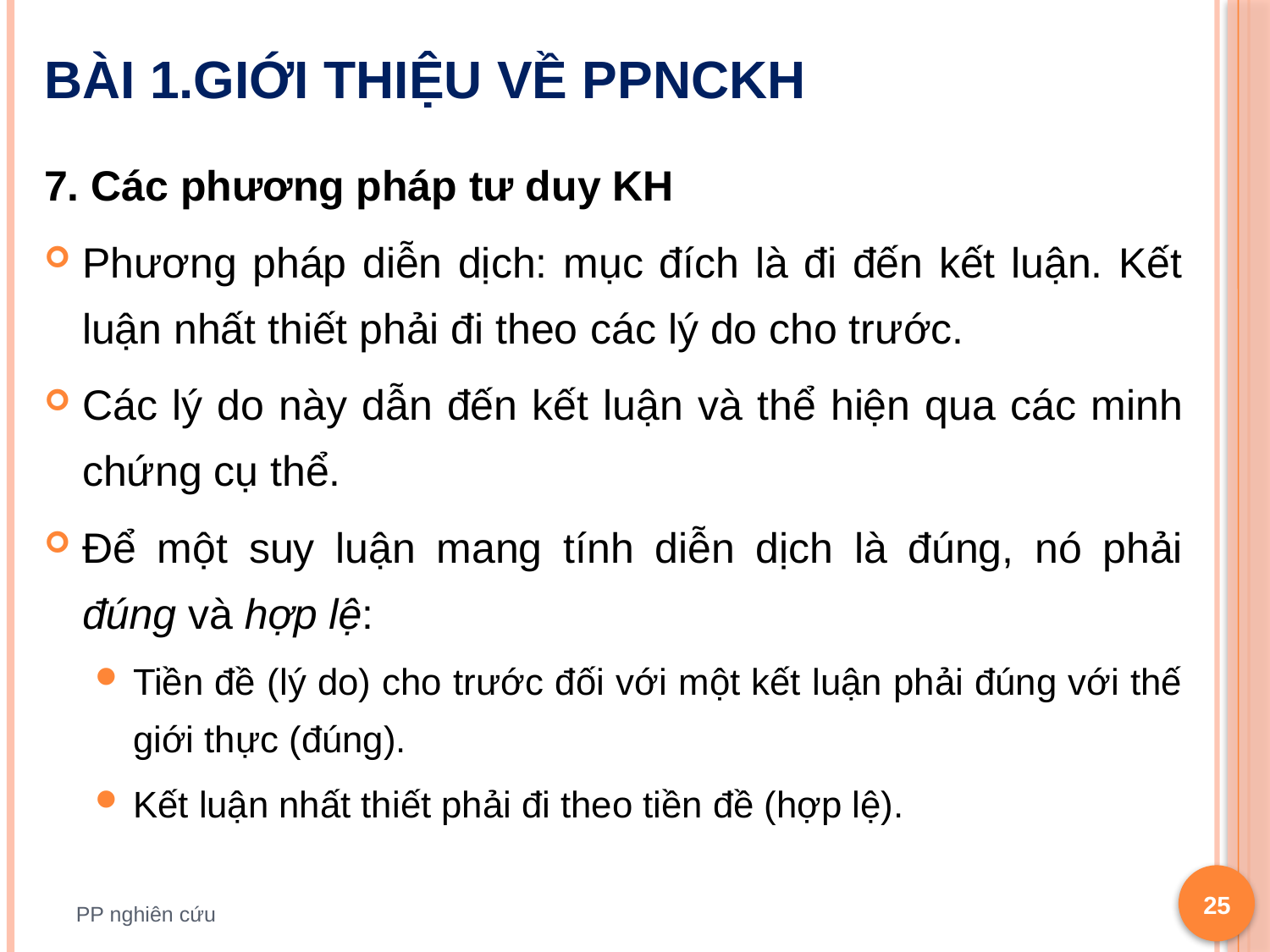

# Bài 1.Giới thiệu về PPNCKH
7. Các phương pháp tư duy KH
Phương pháp diễn dịch: mục đích là đi đến kết luận. Kết luận nhất thiết phải đi theo các lý do cho trước.
Các lý do này dẫn đến kết luận và thể hiện qua các minh chứng cụ thể.
Để một suy luận mang tính diễn dịch là đúng, nó phải đúng và hợp lệ:
Tiền đề (lý do) cho trước đối với một kết luận phải đúng với thế giới thực (đúng).
Kết luận nhất thiết phải đi theo tiền đề (hợp lệ).
25
PP nghiên cứu